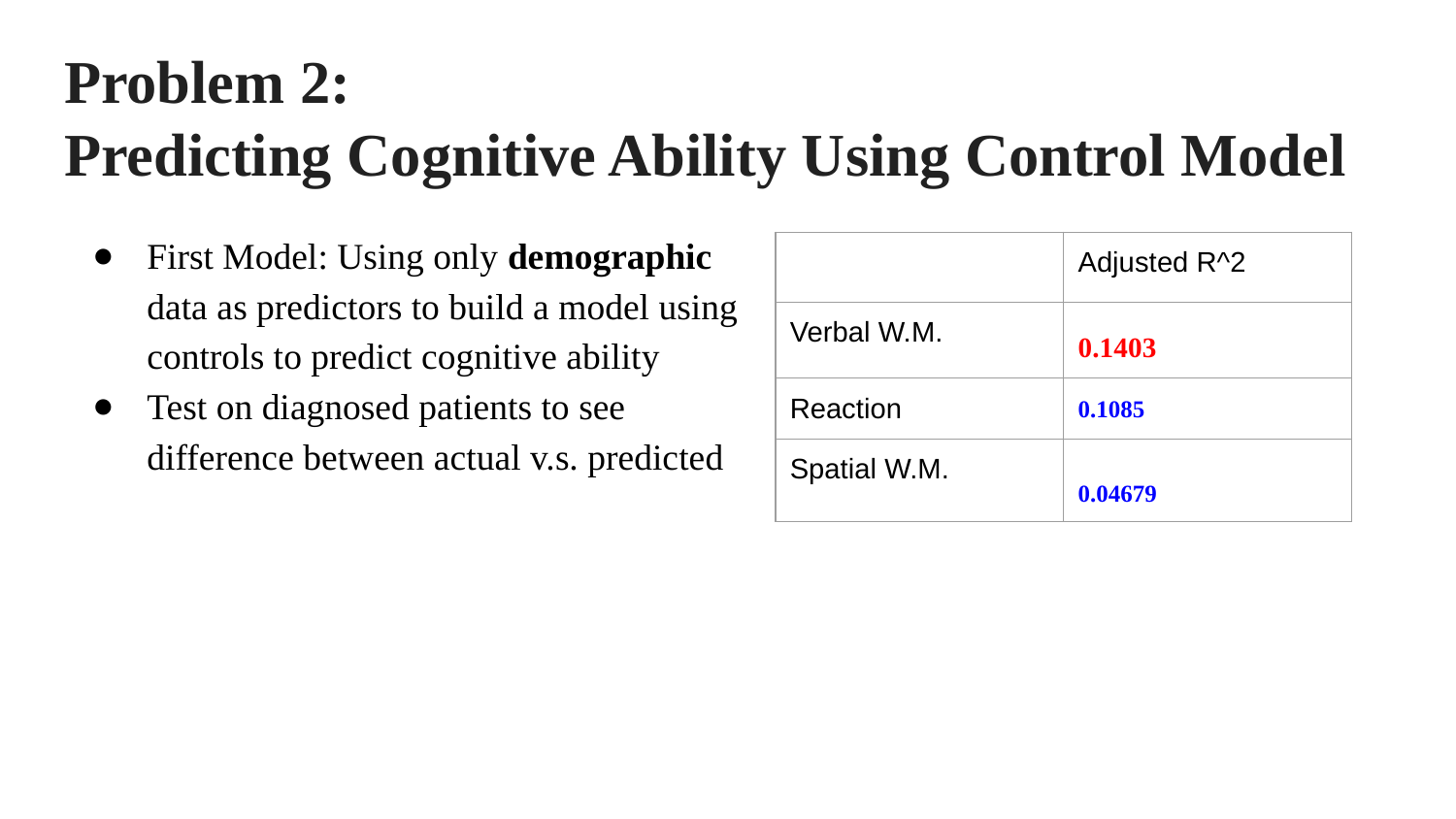

# Problem 2:
Predicting Cognitive Ability Using Control Model
First Model: Using only demographic data as predictors to build a model using controls to predict cognitive ability
Test on diagnosed patients to see difference between actual v.s. predicted

|  | Adjusted R^2 |
| --- | --- |
| Verbal W.M. | 0.1403 |
| Reaction | 0.1085 |
| Spatial W.M. | 0.04679 |